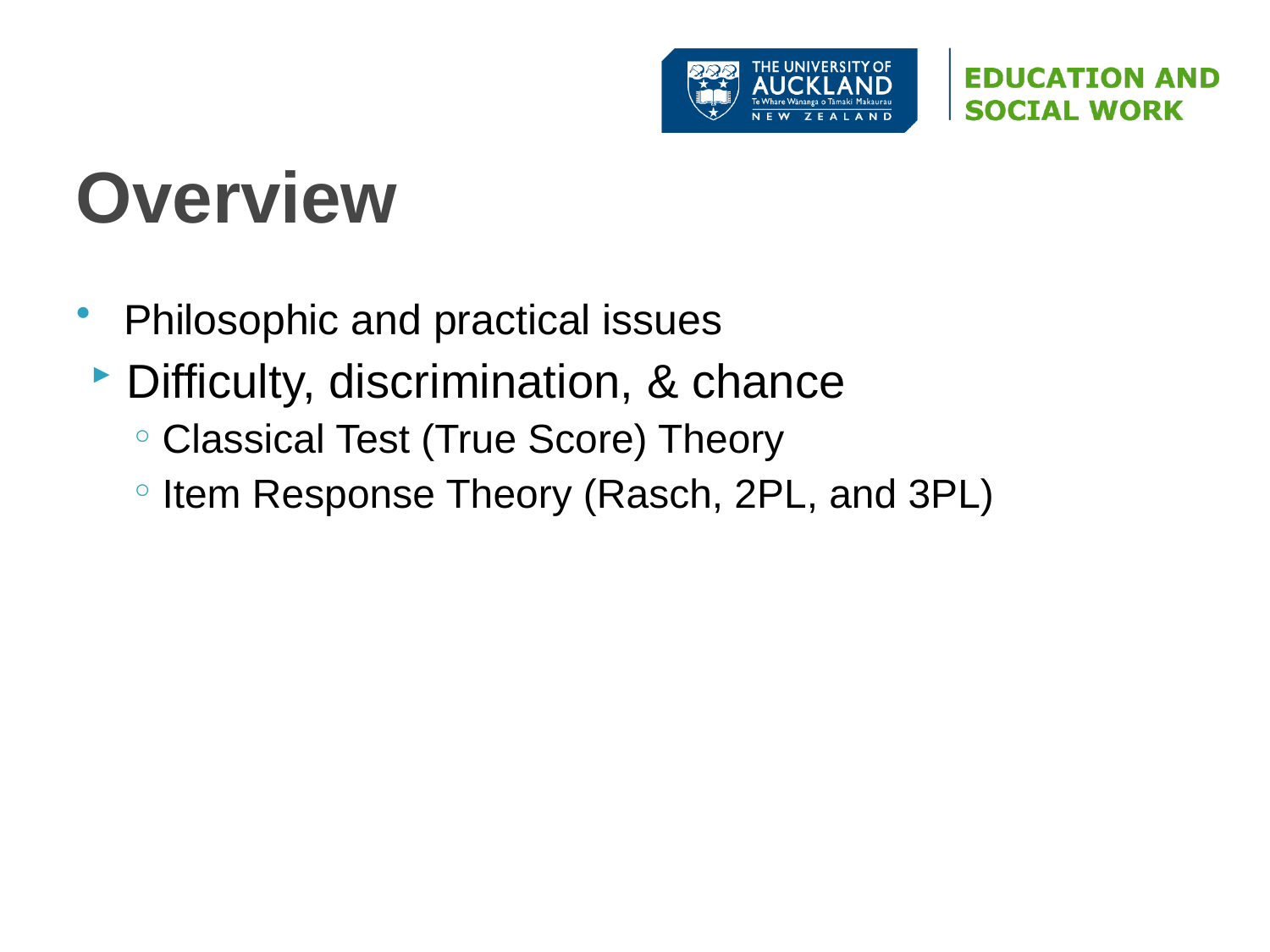

# Overview
Philosophic and practical issues
Difficulty, discrimination, & chance
Classical Test (True Score) Theory
Item Response Theory (Rasch, 2PL, and 3PL)